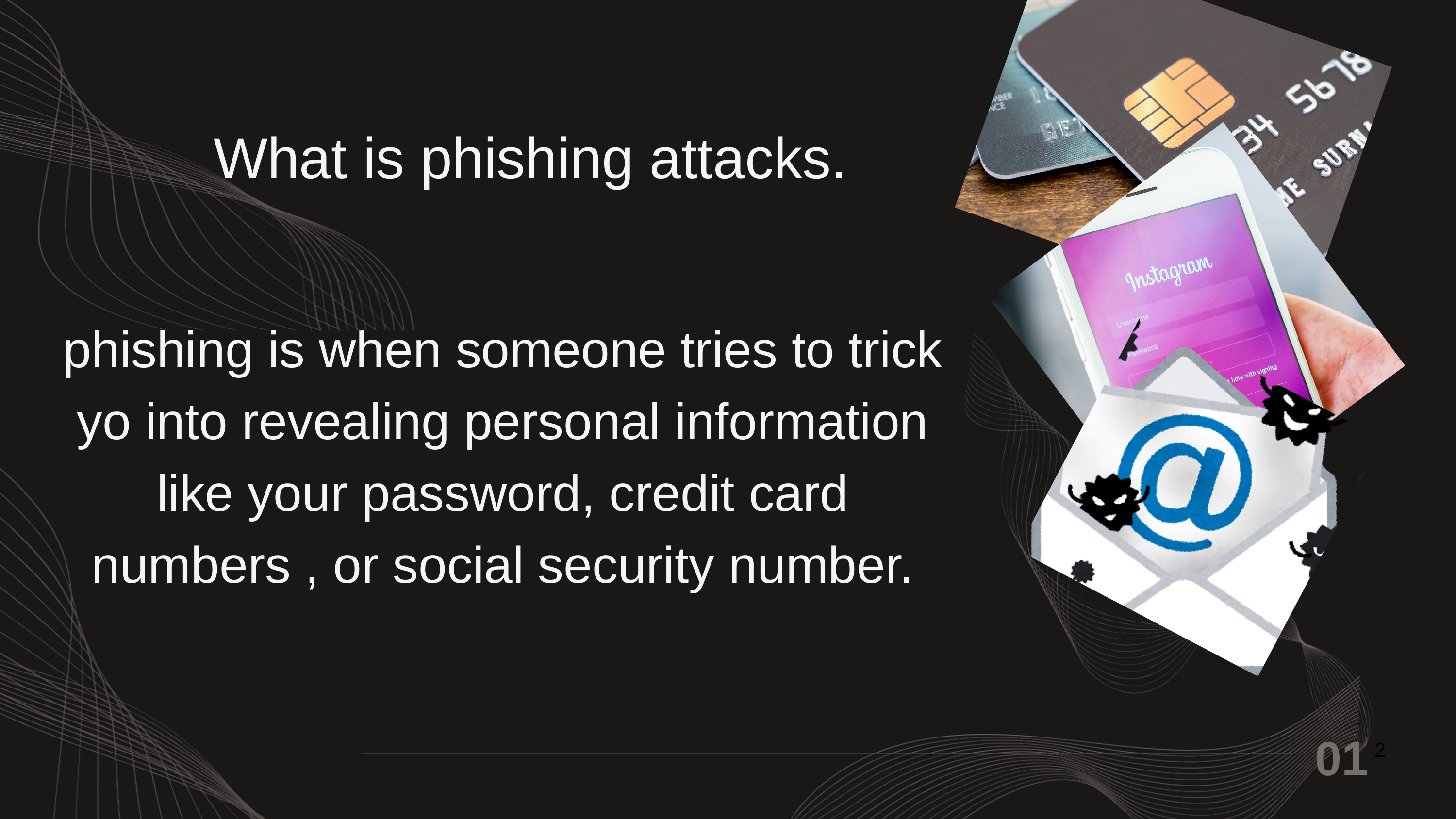

What is phishing attacks.
phishing is when someone tries to trick yo into revealing personal information like your password, credit card numbers , or social security number.

01
2